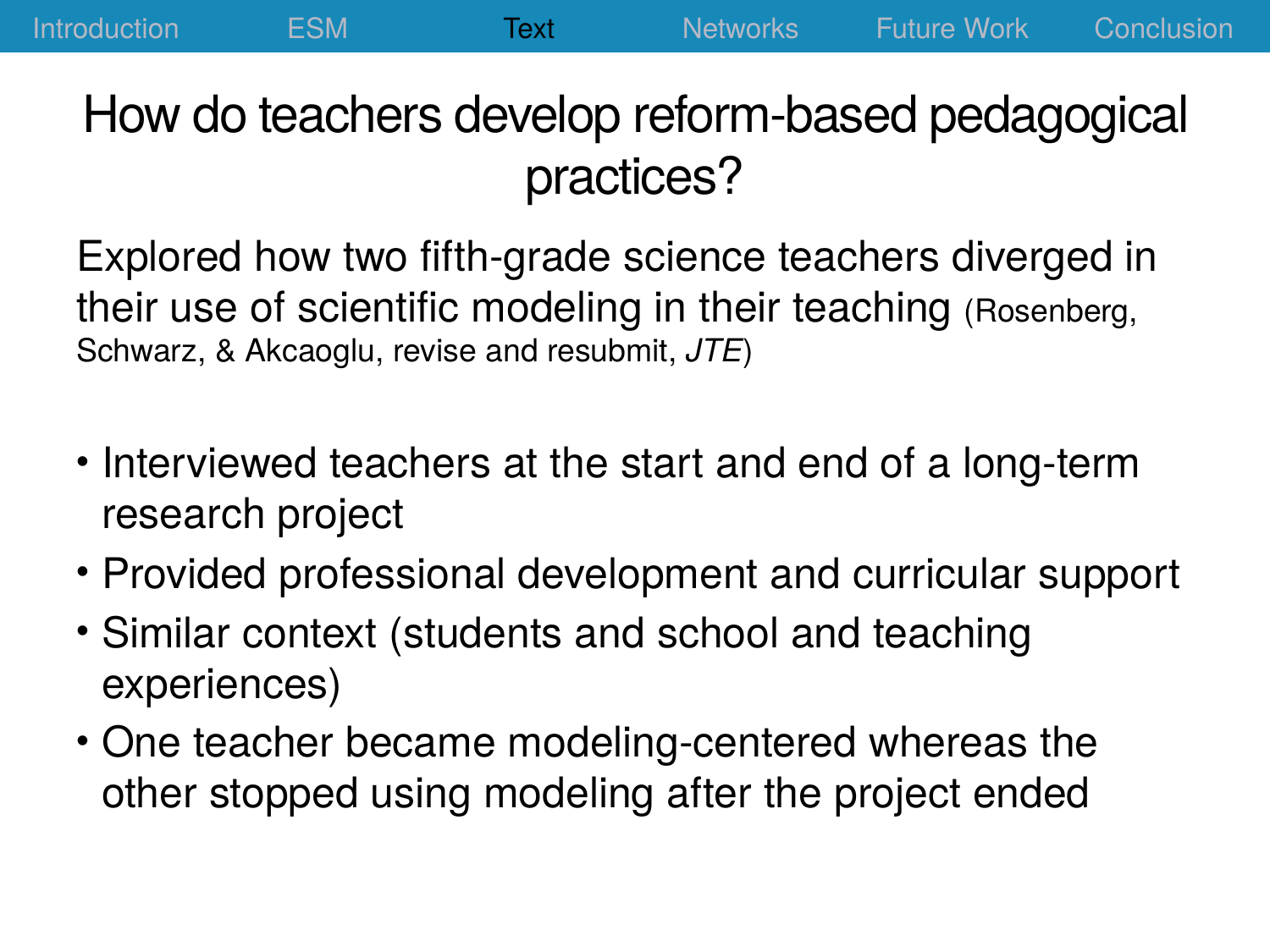

| Introduction | ESM | Text | Networks | Future Work | Conclusion |
| --- | --- | --- | --- | --- | --- |
# How do teachers develop reform-based pedagogical practices?
Explored how two fifth-grade science teachers diverged in their use of scientific modeling in their teaching (Rosenberg, Schwarz, & Akcaoglu, revise and resubmit, JTE)

Interviewed teachers at the start and end of a long-term research project
Provided professional development and curricular support
Similar context (students and school and teaching experiences)
One teacher became modeling-centered whereas the other stopped using modeling after the project ended